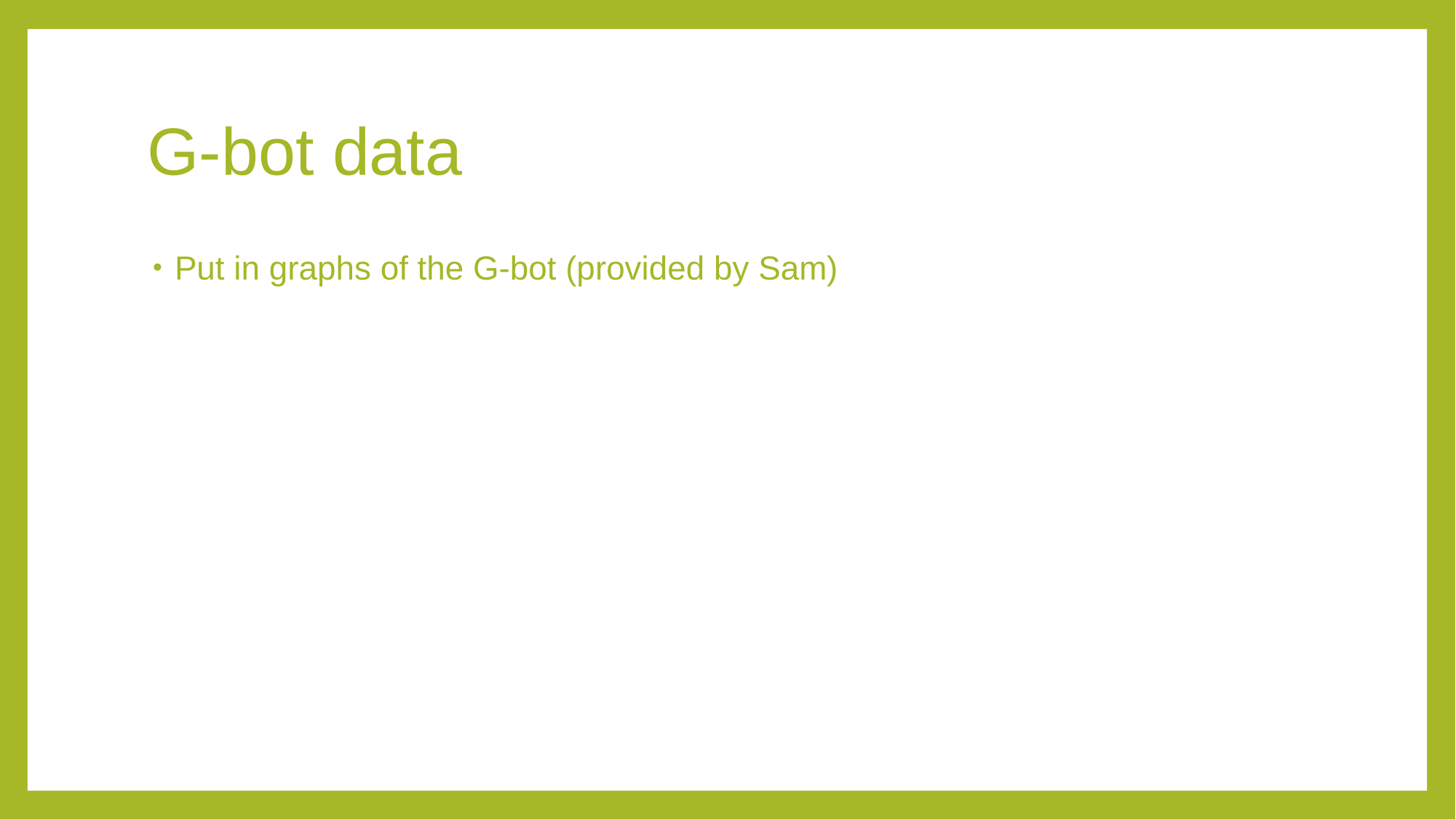

# G-bot data
Put in graphs of the G-bot (provided by Sam)